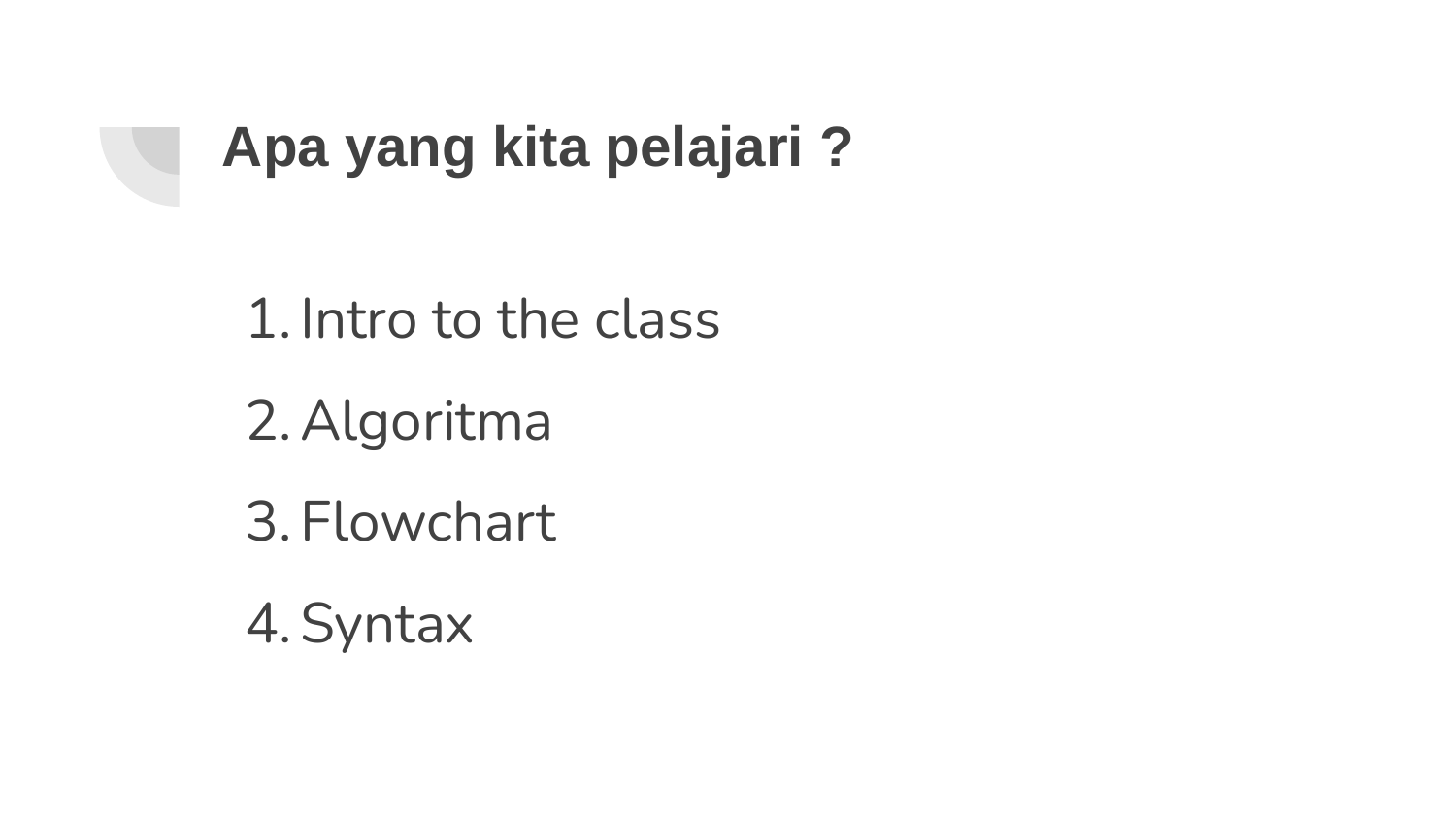

# Apa yang kita pelajari ?
Intro to the class
Algoritma
Flowchart
Syntax